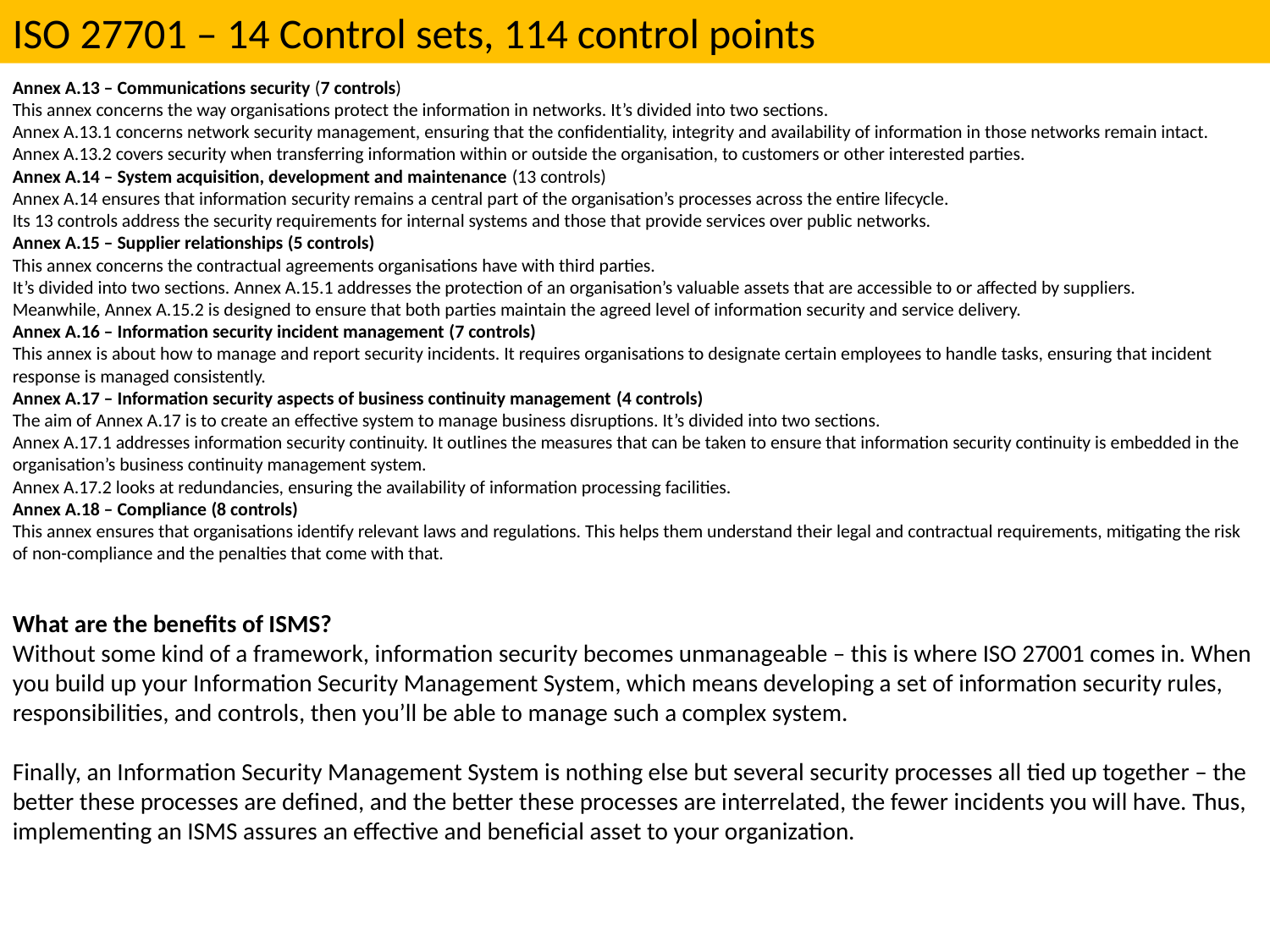

ISO 27701 – 14 Control sets, 114 control points
Annex A.13 – Communications security (7 controls)
This annex concerns the way organisations protect the information in networks. It’s divided into two sections.
Annex A.13.1 concerns network security management, ensuring that the confidentiality, integrity and availability of information in those networks remain intact.
Annex A.13.2 covers security when transferring information within or outside the organisation, to customers or other interested parties.
Annex A.14 – System acquisition, development and maintenance (13 controls)
Annex A.14 ensures that information security remains a central part of the organisation’s processes across the entire lifecycle.
Its 13 controls address the security requirements for internal systems and those that provide services over public networks.
Annex A.15 – Supplier relationships (5 controls)
This annex concerns the contractual agreements organisations have with third parties.
It’s divided into two sections. Annex A.15.1 addresses the protection of an organisation’s valuable assets that are accessible to or affected by suppliers.
Meanwhile, Annex A.15.2 is designed to ensure that both parties maintain the agreed level of information security and service delivery.
Annex A.16 – Information security incident management (7 controls)
This annex is about how to manage and report security incidents. It requires organisations to designate certain employees to handle tasks, ensuring that incident response is managed consistently.
Annex A.17 – Information security aspects of business continuity management (4 controls)
The aim of Annex A.17 is to create an effective system to manage business disruptions. It’s divided into two sections.
Annex A.17.1 addresses information security continuity. It outlines the measures that can be taken to ensure that information security continuity is embedded in the organisation’s business continuity management system.
Annex A.17.2 looks at redundancies, ensuring the availability of information processing facilities.
Annex A.18 – Compliance (8 controls)
This annex ensures that organisations identify relevant laws and regulations. This helps them understand their legal and contractual requirements, mitigating the risk of non-compliance and the penalties that come with that.

What are the benefits of ISMS?
Without some kind of a framework, information security becomes unmanageable – this is where ISO 27001 comes in. When you build up your Information Security Management System, which means developing a set of information security rules, responsibilities, and controls, then you’ll be able to manage such a complex system.

Finally, an Information Security Management System is nothing else but several security processes all tied up together – the better these processes are defined, and the better these processes are interrelated, the fewer incidents you will have. Thus, implementing an ISMS assures an effective and beneficial asset to your organization.